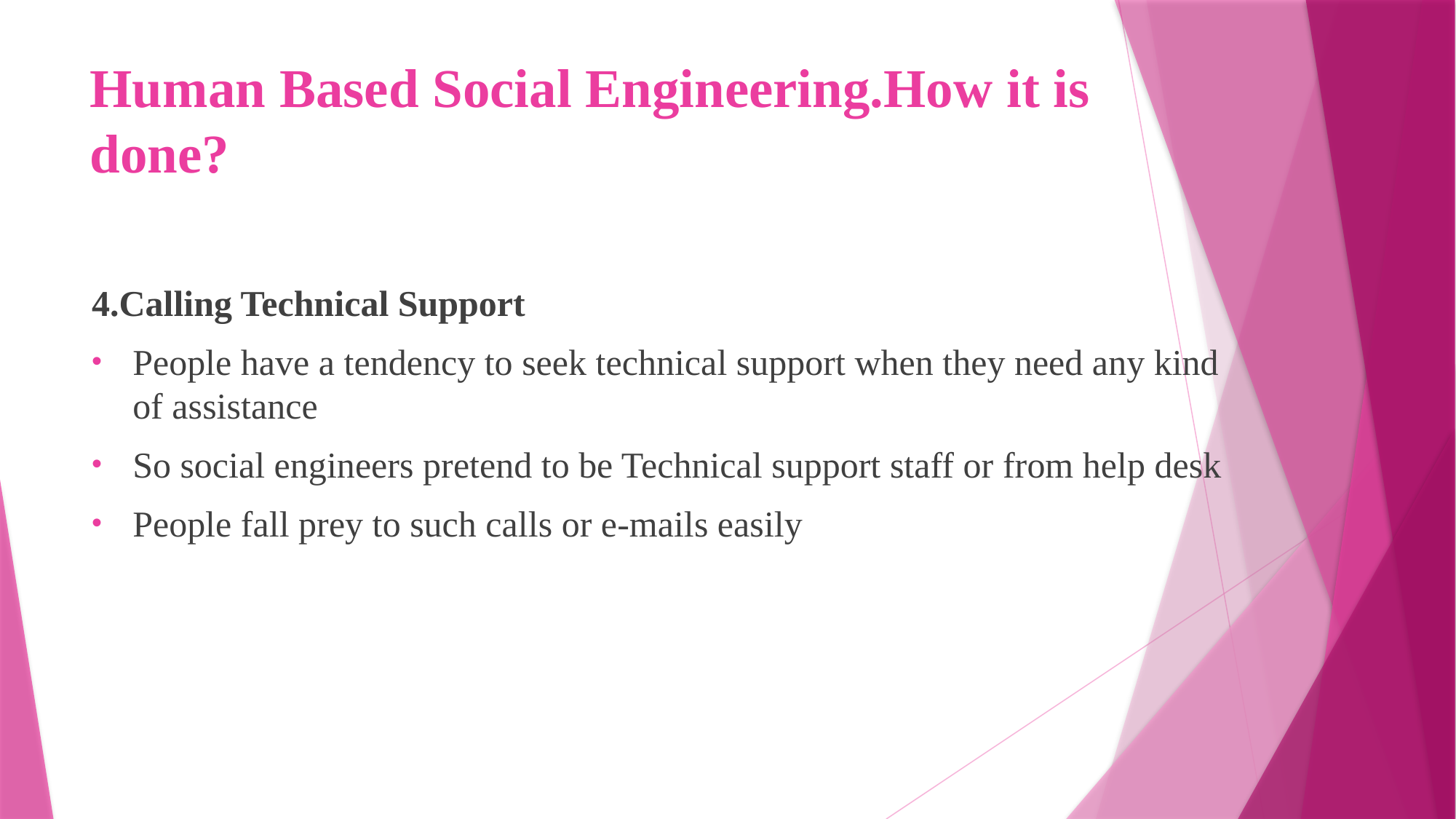

# Human Based Social Engineering.How it is done?
4.Calling Technical Support
People have a tendency to seek technical support when they need any kind of assistance
So social engineers pretend to be Technical support staff or from help desk
People fall prey to such calls or e-mails easily